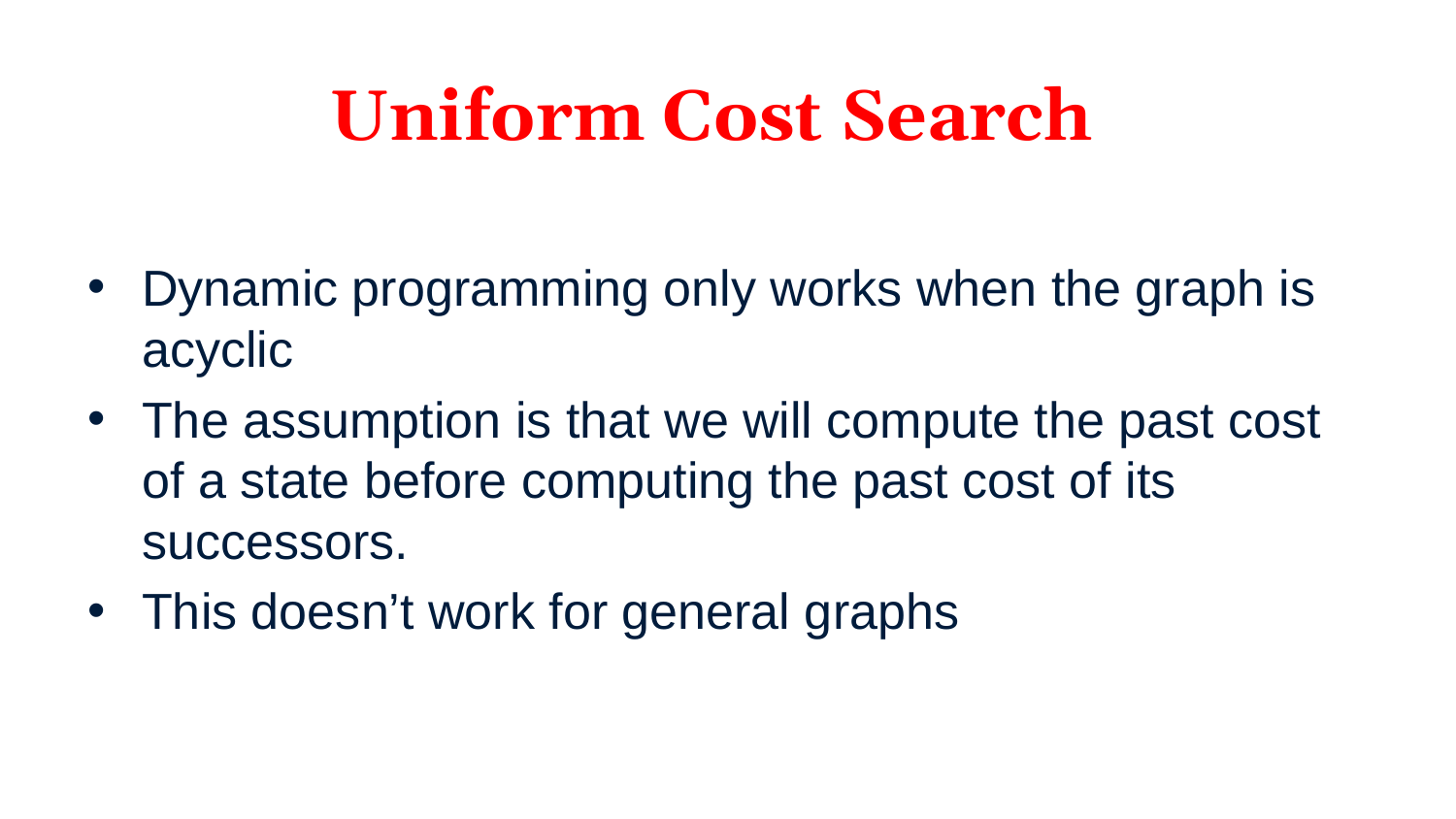

# Uniform Cost Search
Dynamic programming only works when the graph is acyclic
The assumption is that we will compute the past cost of a state before computing the past cost of its successors.
This doesn’t work for general graphs